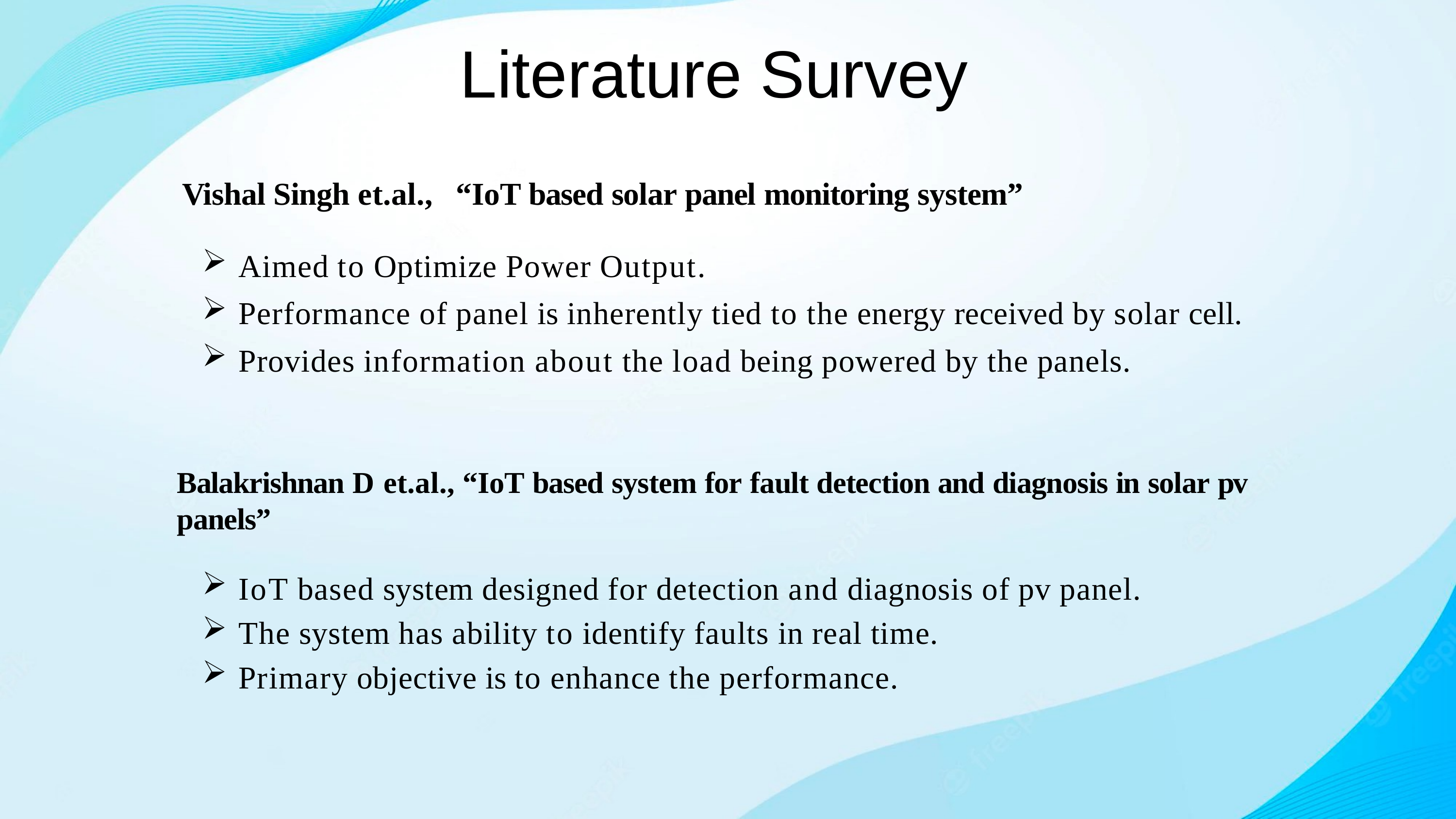

Literature Survey
Vishal Singh et.al.,	“IoT based solar panel monitoring system”

Aimed to Optimize Power Output.
Performance of panel is inherently tied to the energy received by solar cell.
Provides information about the load being powered by the panels.

Balakrishnan D et.al., “IoT based system for fault detection and diagnosis in solar pv panels”
IoT based system designed for detection and diagnosis of pv panel.
The system has ability to identify faults in real time.
Primary objective is to enhance the performance.